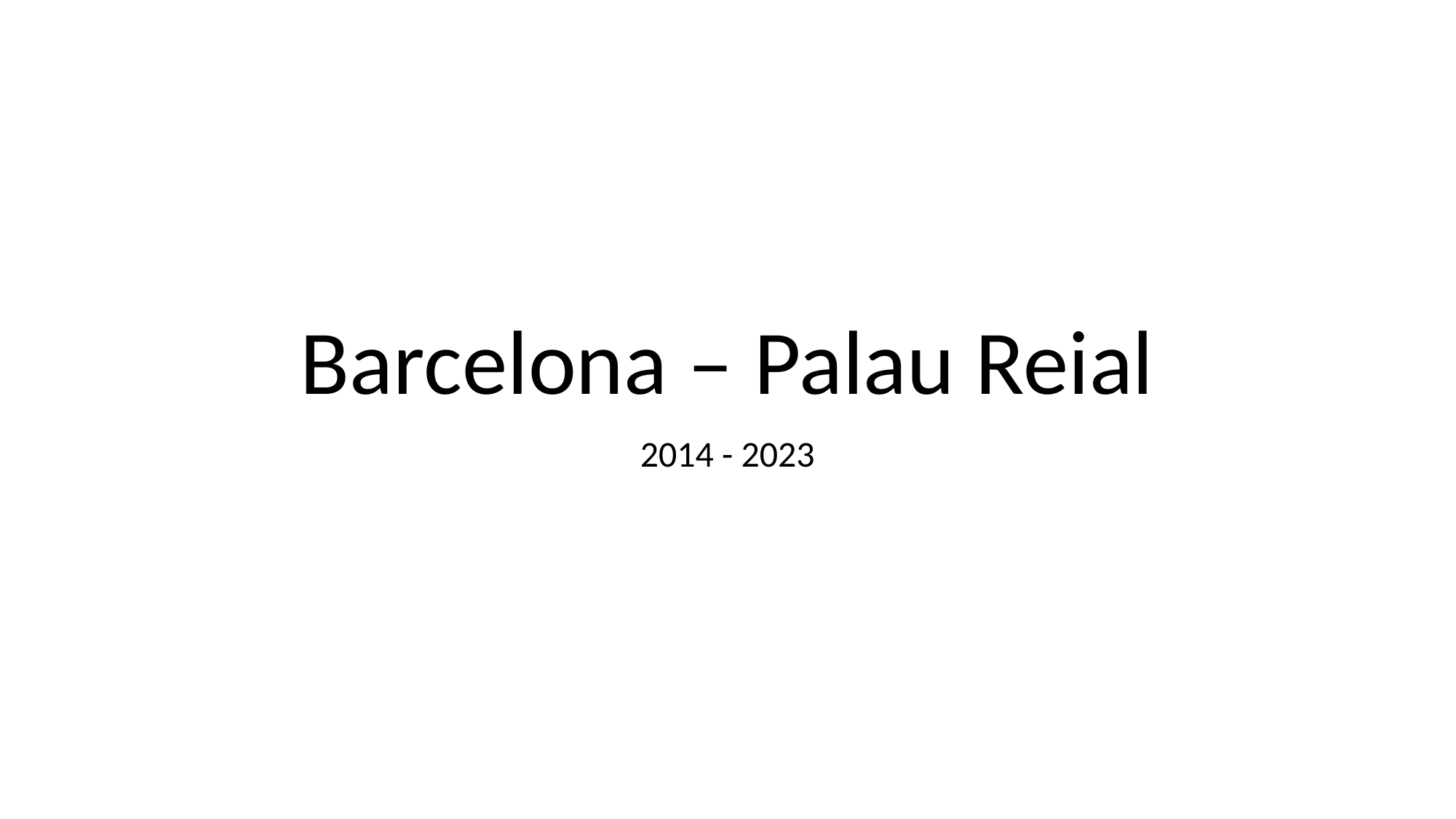

# Barcelona – Palau Reial
2014 - 2023